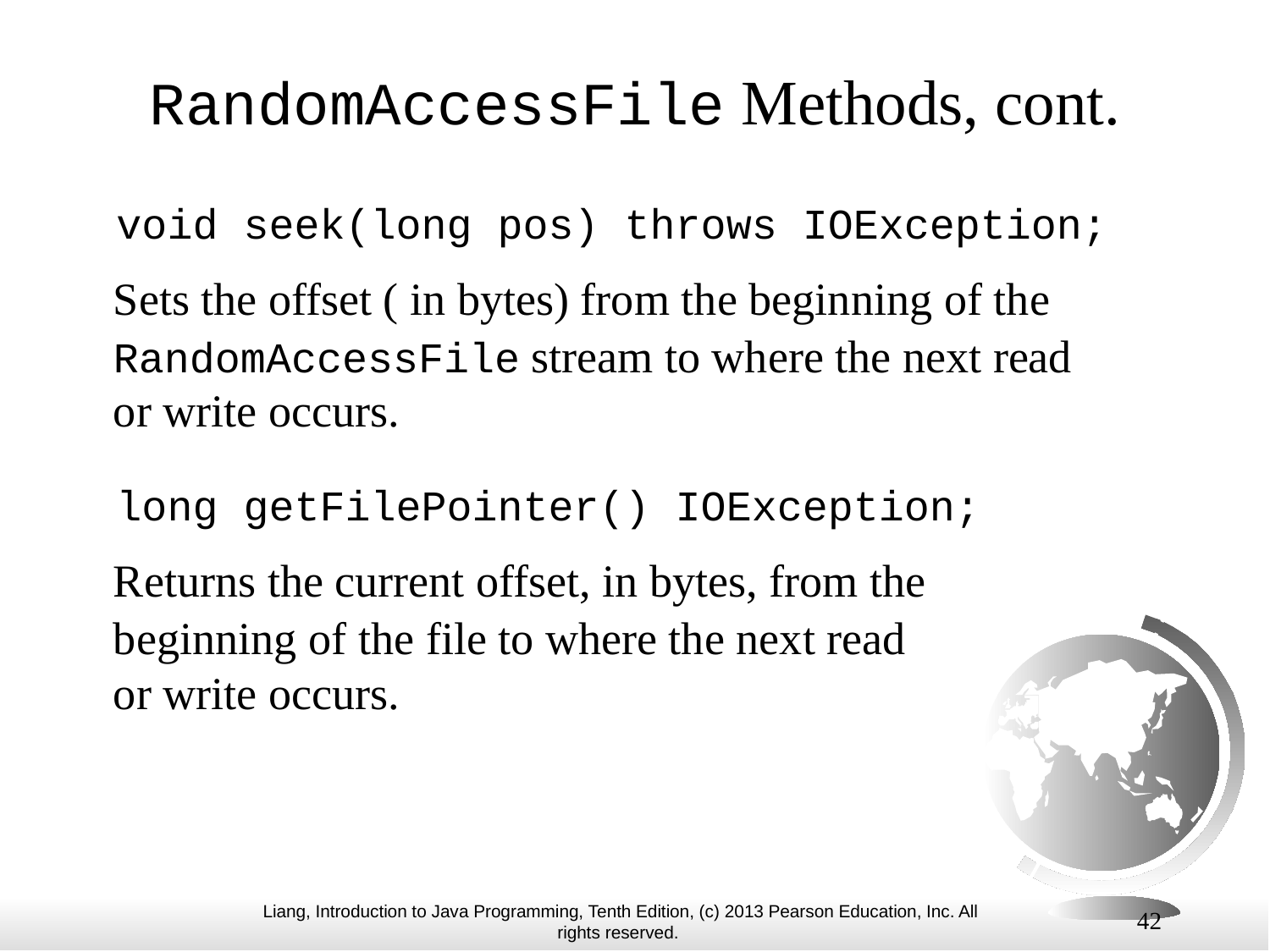

# RandomAccessFile Methods, cont.
  void seek(long pos) throws IOException;
	Sets the offset ( in bytes) from the beginning of the RandomAccessFile stream to where the next read
or write occurs.
  long getFilePointer() IOException;
	Returns the current offset, in bytes, from the
beginning of the file to where the next read
or write occurs.
42